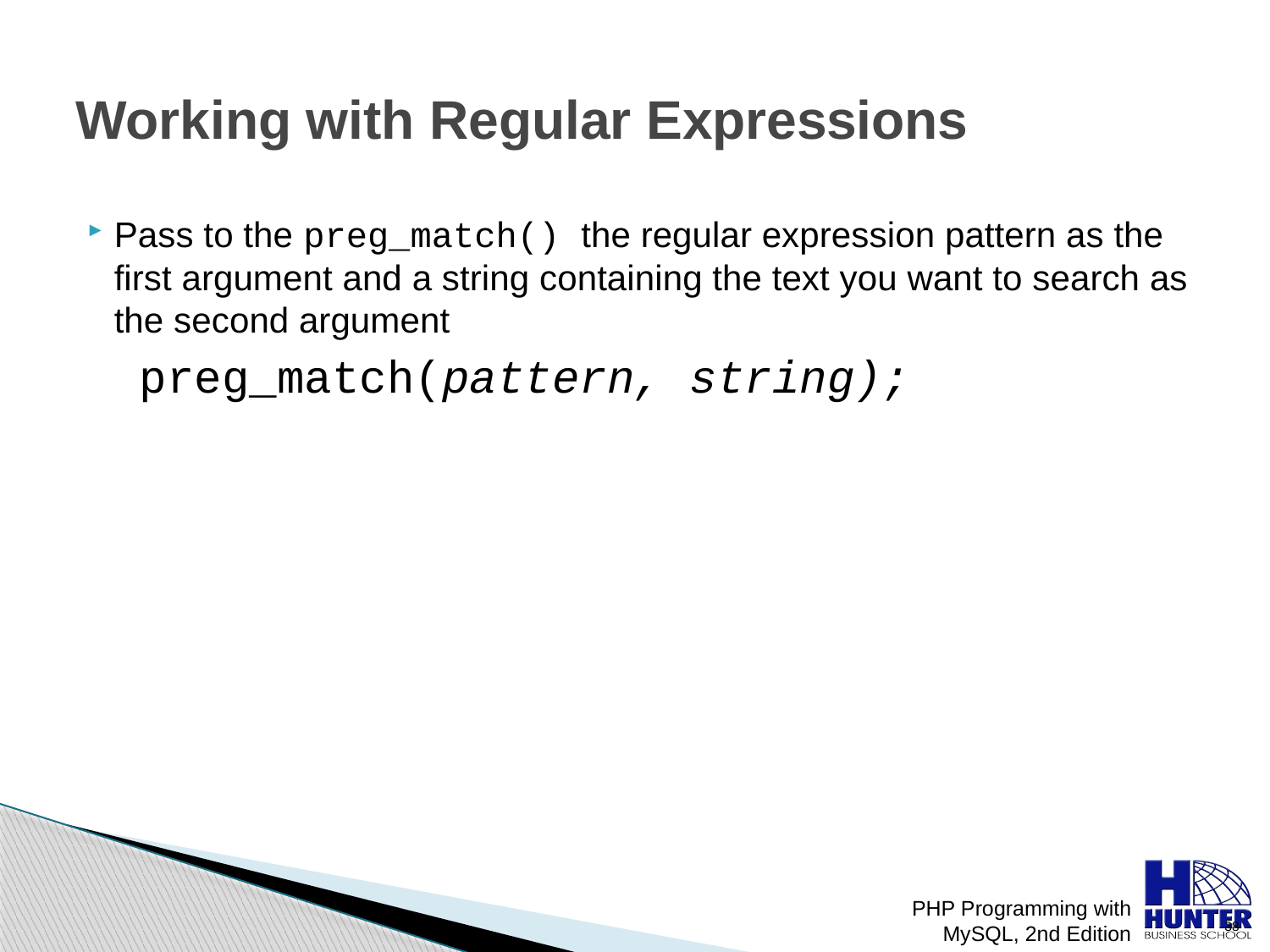

# Working with Regular Expressions
Pass to the preg_match() the regular expression pattern as the first argument and a string containing the text you want to search as the second argument
	 preg_match(pattern, string);
PHP Programming with MySQL, 2nd Edition
 38